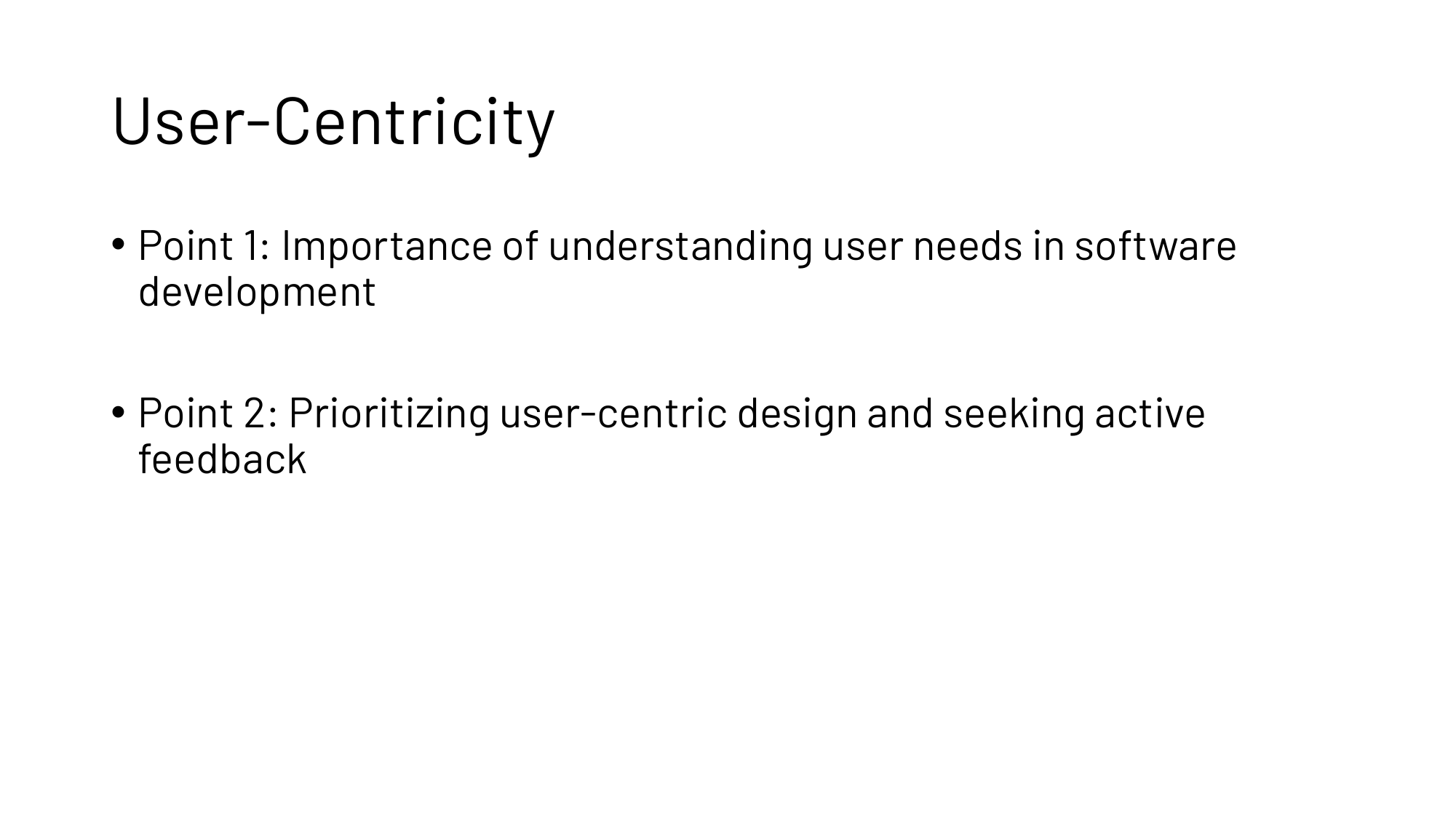

# User-Centricity
Point 1: Importance of understanding user needs in software development

Point 2: Prioritizing user-centric design and seeking active feedback